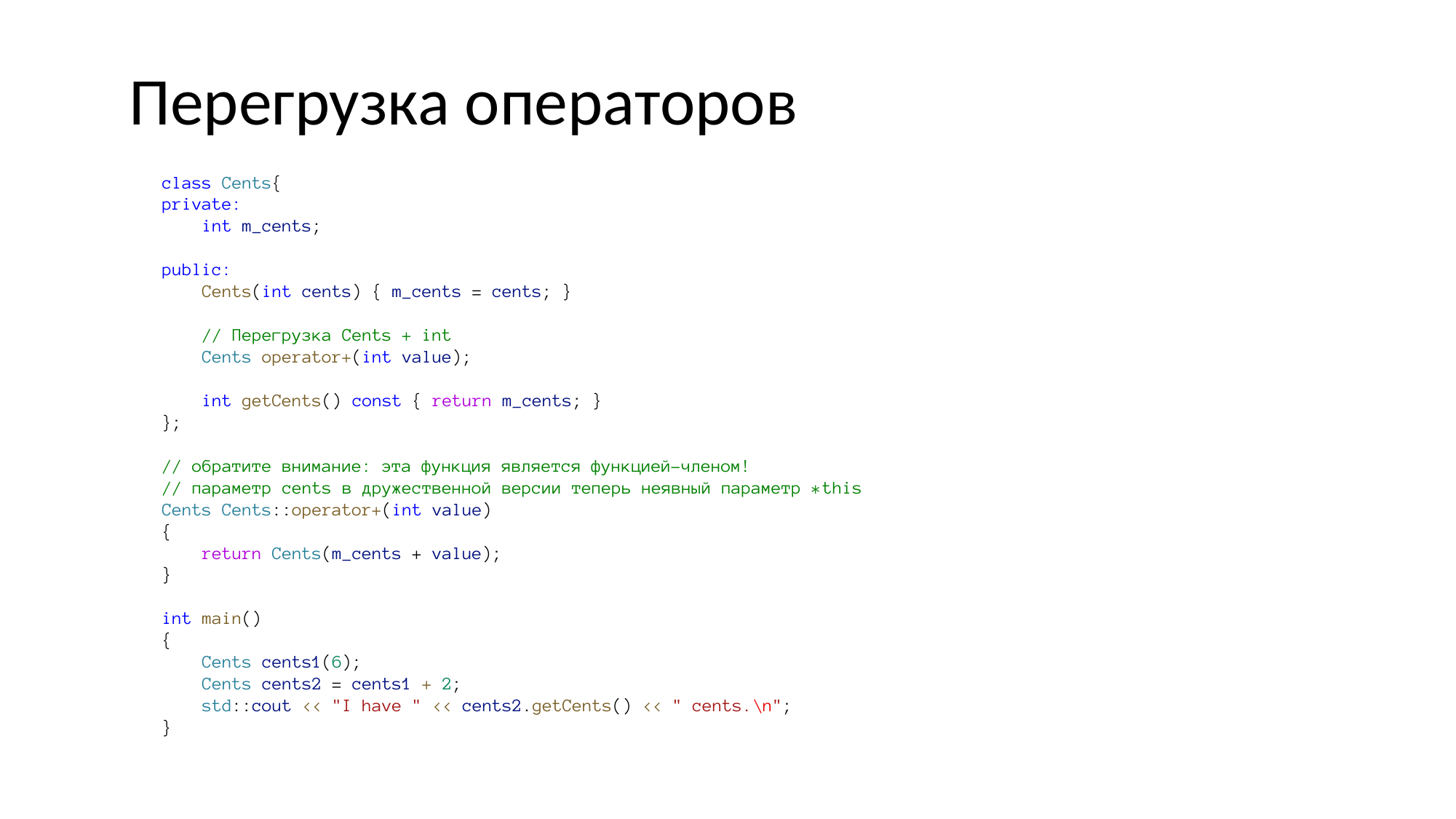

Перегрузка операторов
class Cents{
private:
    int m_cents;

public:
    Cents(int cents) { m_cents = cents; }

    // Перегрузка Cents + int
    Cents operator+(int value);

    int getCents() const { return m_cents; }
};

// обратите внимание: эта функция является функцией-членом!
// параметр cents в дружественной версии теперь неявный параметр *this
Cents Cents::operator+(int value)
{
    return Cents(m_cents + value);
}

int main()
{
    Cents cents1(6);
    Cents cents2 = cents1 + 2;
    std::cout << "I have " << cents2.getCents() << " cents.\n";
}